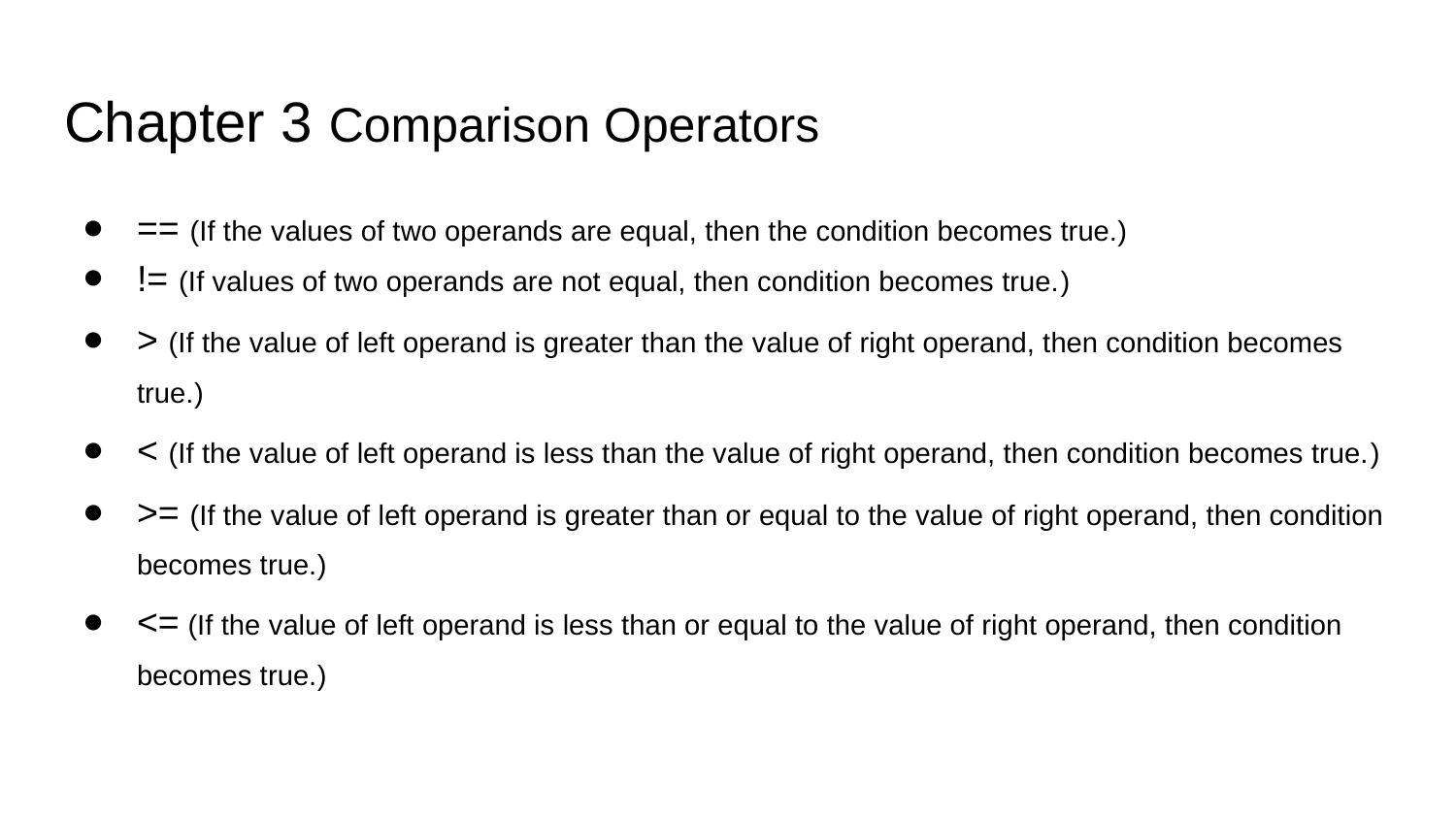

# Chapter 3 Comparison Operators
== (If the values of two operands are equal, then the condition becomes true.)
!= (If values of two operands are not equal, then condition becomes true.)
> (If the value of left operand is greater than the value of right operand, then condition becomes true.)
< (If the value of left operand is less than the value of right operand, then condition becomes true.)
>= (If the value of left operand is greater than or equal to the value of right operand, then condition becomes true.)
<= (If the value of left operand is less than or equal to the value of right operand, then condition becomes true.)